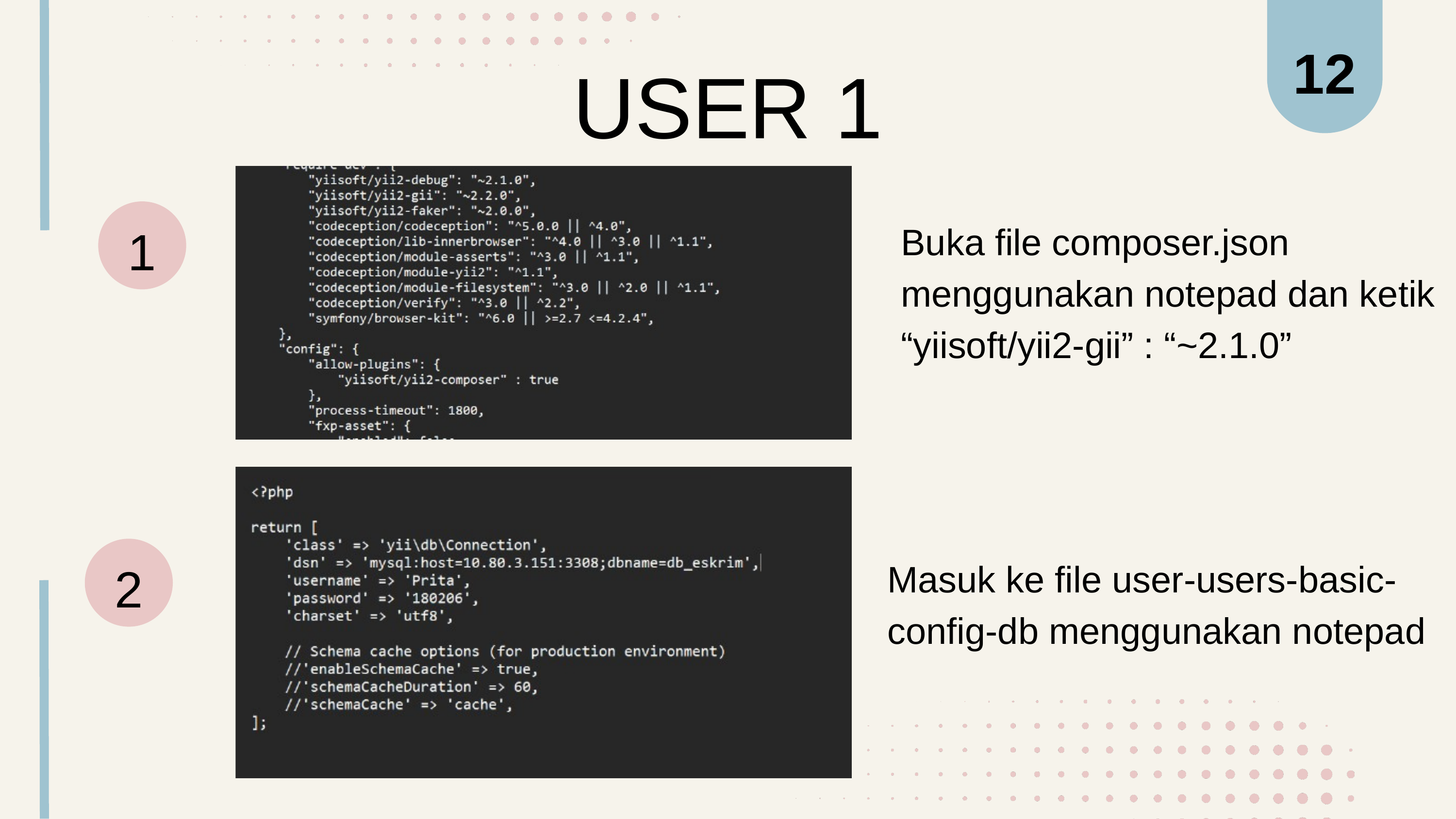

12

USER 1

1
Buka file composer.json menggunakan notepad dan ketik “yiisoft/yii2-gii” : “~2.1.0”

2
Masuk ke file user-users-basic-config-db menggunakan notepad